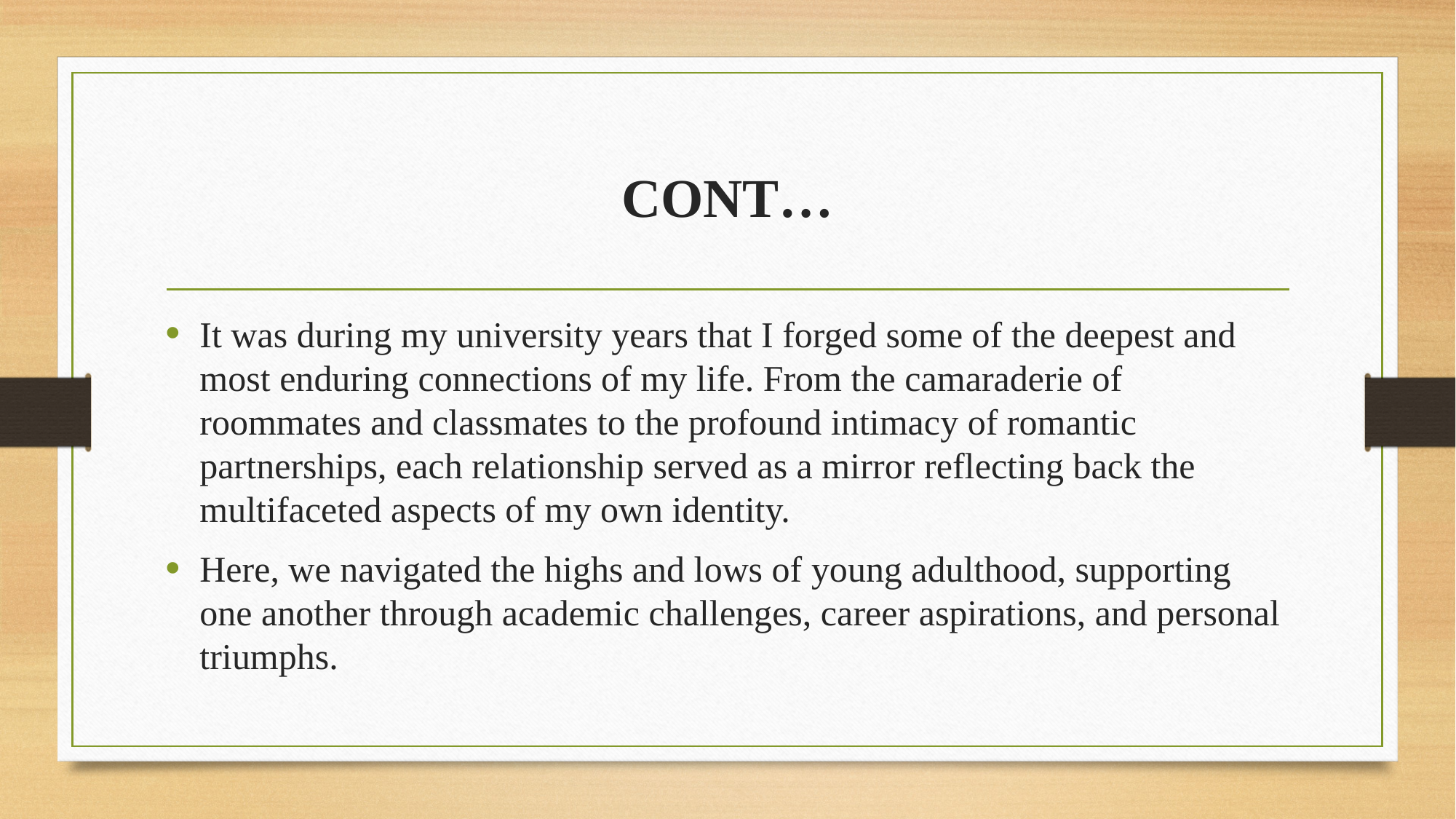

# CONT…
It was during my university years that I forged some of the deepest and most enduring connections of my life. From the camaraderie of roommates and classmates to the profound intimacy of romantic partnerships, each relationship served as a mirror reflecting back the multifaceted aspects of my own identity.
Here, we navigated the highs and lows of young adulthood, supporting one another through academic challenges, career aspirations, and personal triumphs.